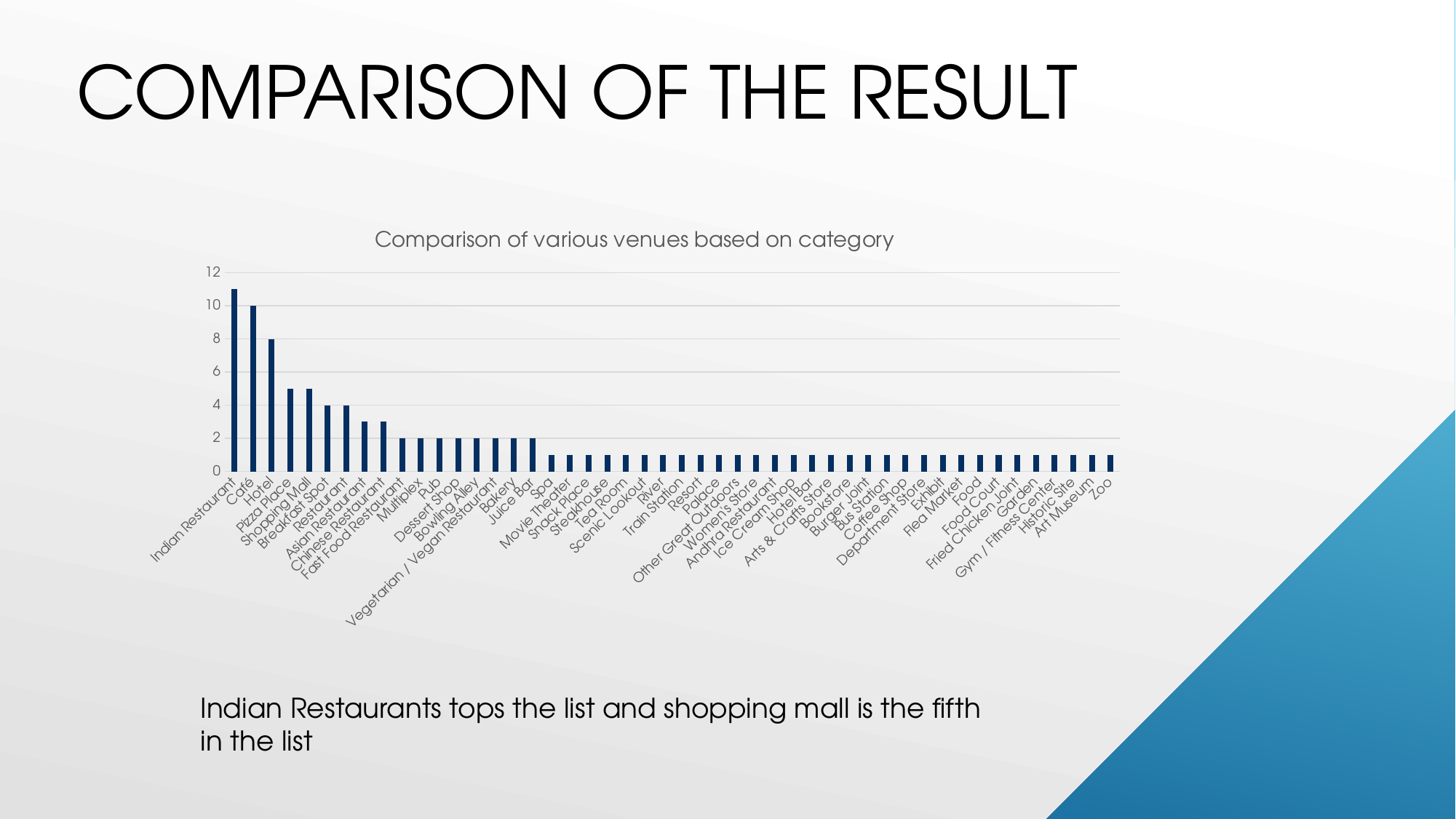

Comparison OF THE RESULT

### Chart: Comparison of various venues based on category

| Category |  |
|---|---|
| Indian Restaurant | 11.0 |
| Café | 10.0 |
| Hotel | 8.0 |
| Pizza Place | 5.0 |
| Shopping Mall | 5.0 |
| Breakfast Spot | 4.0 |
| Restaurant | 4.0 |
| Asian Restaurant | 3.0 |
| Chinese Restaurant | 3.0 |
| Fast Food Restaurant | 2.0 |
| Multiplex | 2.0 |
| Pub | 2.0 |
| Dessert Shop | 2.0 |
| Bowling Alley | 2.0 |
| Vegetarian / Vegan Restaurant | 2.0 |
| Bakery | 2.0 |
| Juice Bar | 2.0 |
| Spa | 1.0 |
| Movie Theater | 1.0 |
| Snack Place | 1.0 |
| Steakhouse | 1.0 |
| Tea Room | 1.0 |
| Scenic Lookout | 1.0 |
| River | 1.0 |
| Train Station | 1.0 |
| Resort | 1.0 |
| Palace | 1.0 |
| Other Great Outdoors | 1.0 |
| Women's Store | 1.0 |
| Andhra Restaurant | 1.0 |
| Ice Cream Shop | 1.0 |
| Hotel Bar | 1.0 |
| Arts & Crafts Store | 1.0 |
| Bookstore | 1.0 |
| Burger Joint | 1.0 |
| Bus Station | 1.0 |
| Coffee Shop | 1.0 |
| Department Store | 1.0 |
| Exhibit | 1.0 |
| Flea Market | 1.0 |
| Food | 1.0 |
| Food Court | 1.0 |
| Fried Chicken Joint | 1.0 |
| Garden | 1.0 |
| Gym / Fitness Center | 1.0 |
| Historic Site | 1.0 |
| Art Museum | 1.0 |
| Zoo | 1.0 |
Indian Restaurants tops the list and shopping mall is the fifth in the list